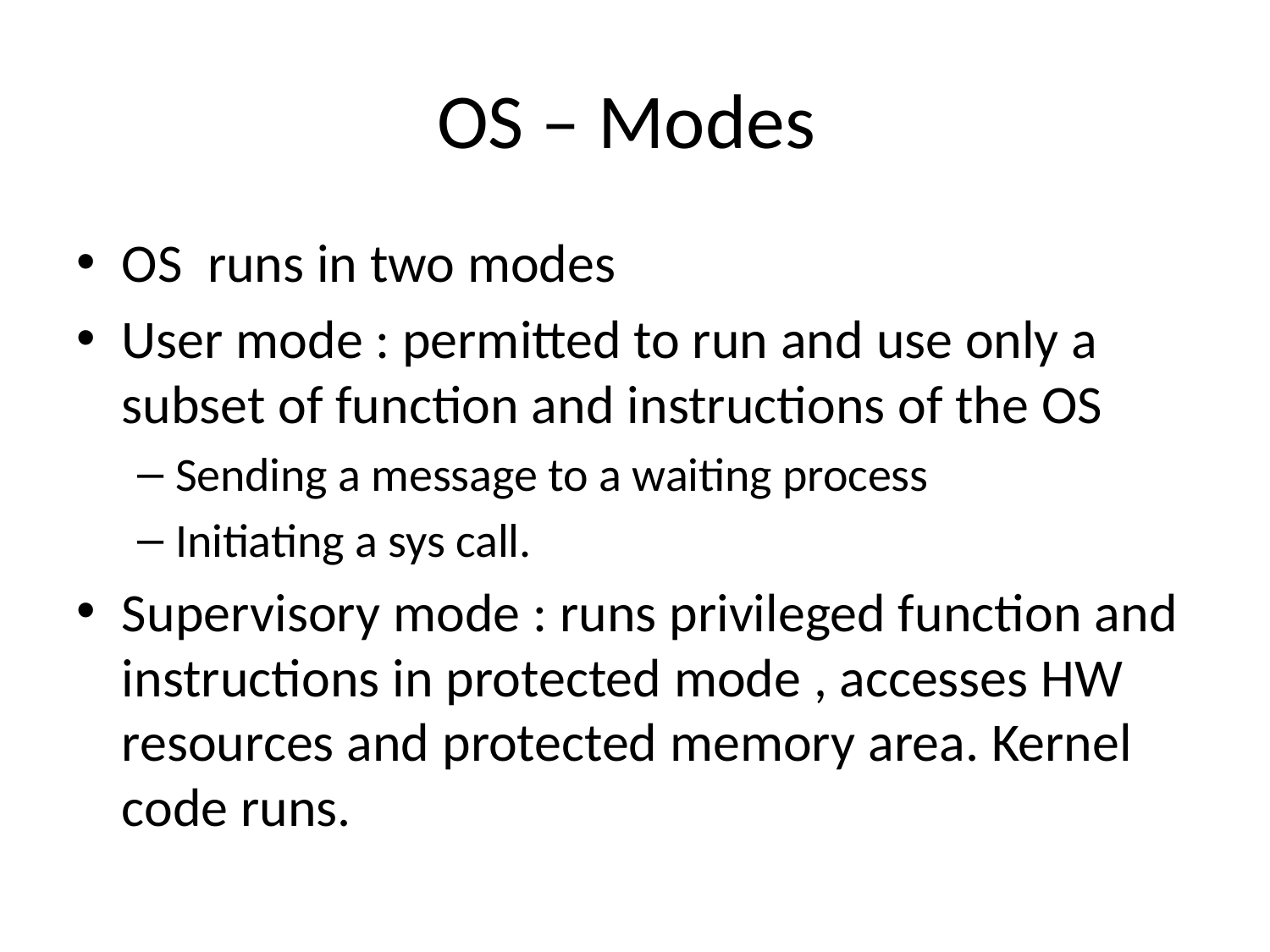

# OS – Modes
OS  runs in two modes
User mode : permitted to run and use only a subset of function and instructions of the OS
Sending a message to a waiting process
Initiating a sys call.
Supervisory mode : runs privileged function and instructions in protected mode , accesses HW resources and protected memory area. Kernel code runs.